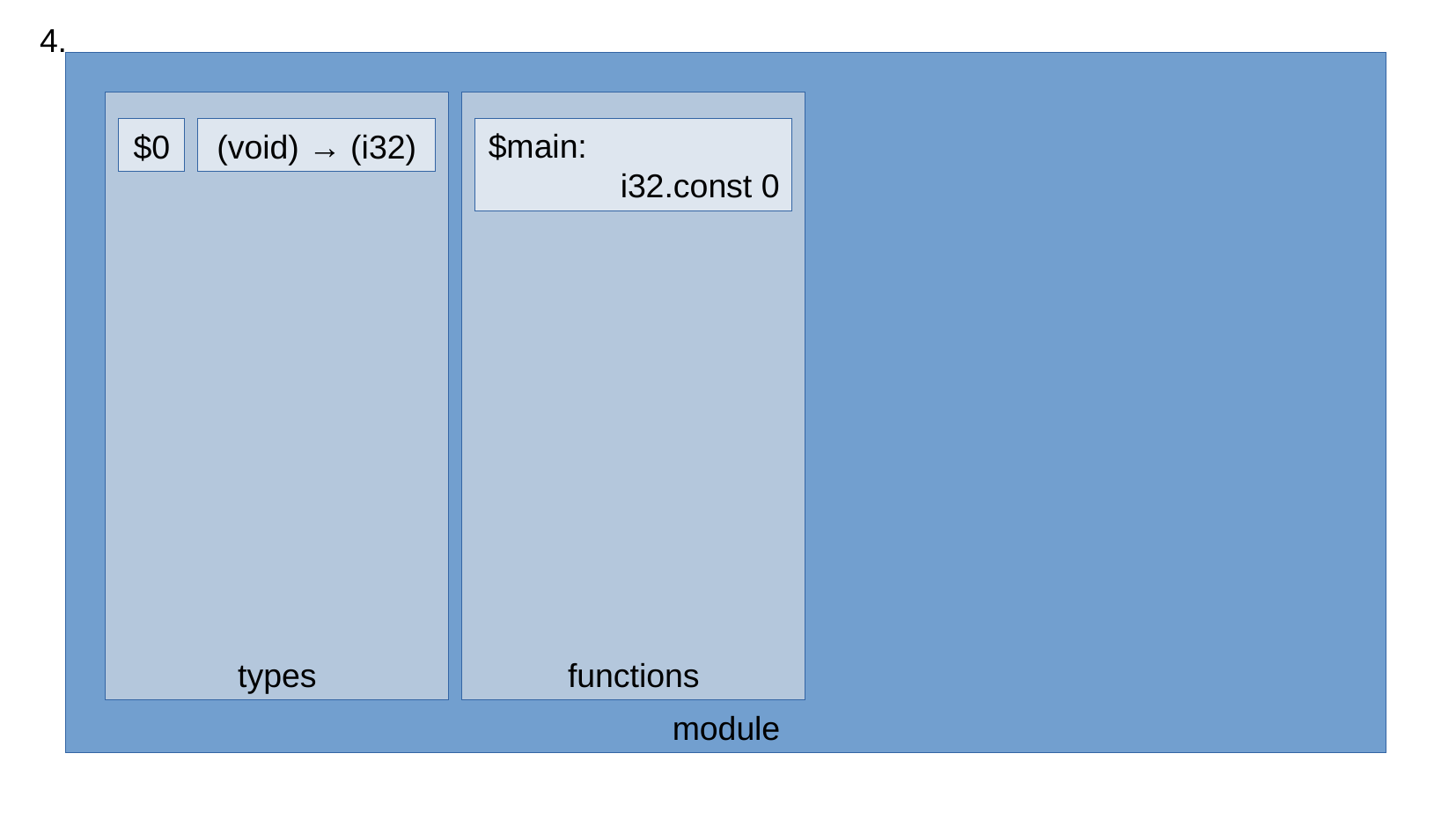

4.
module
types
functions
$0
(void) → (i32)
$main:
	i32.const 0